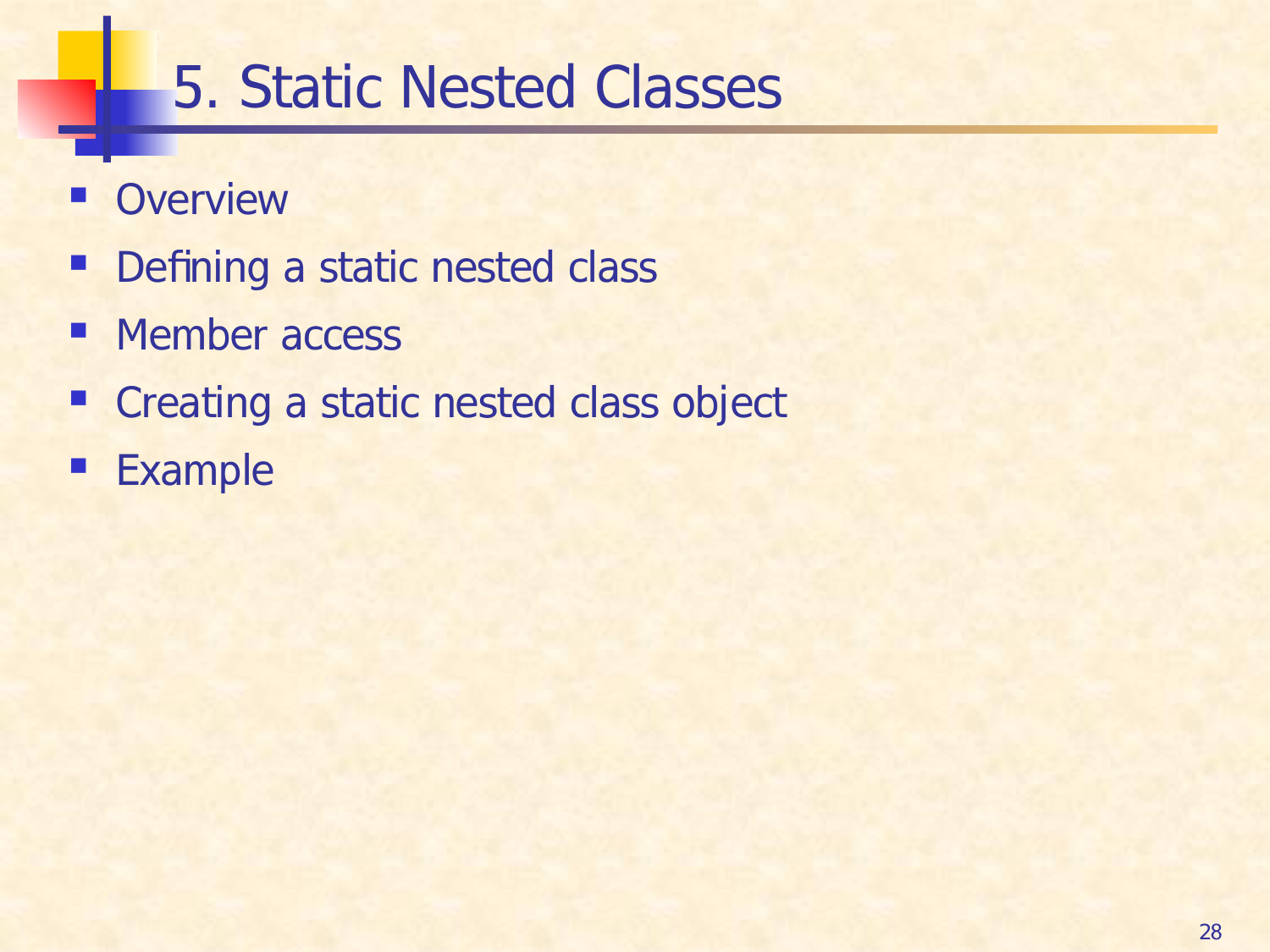

# 5. Static Nested Classes
Overview
Defining a static nested class
Member access
Creating a static nested class object
Example
28